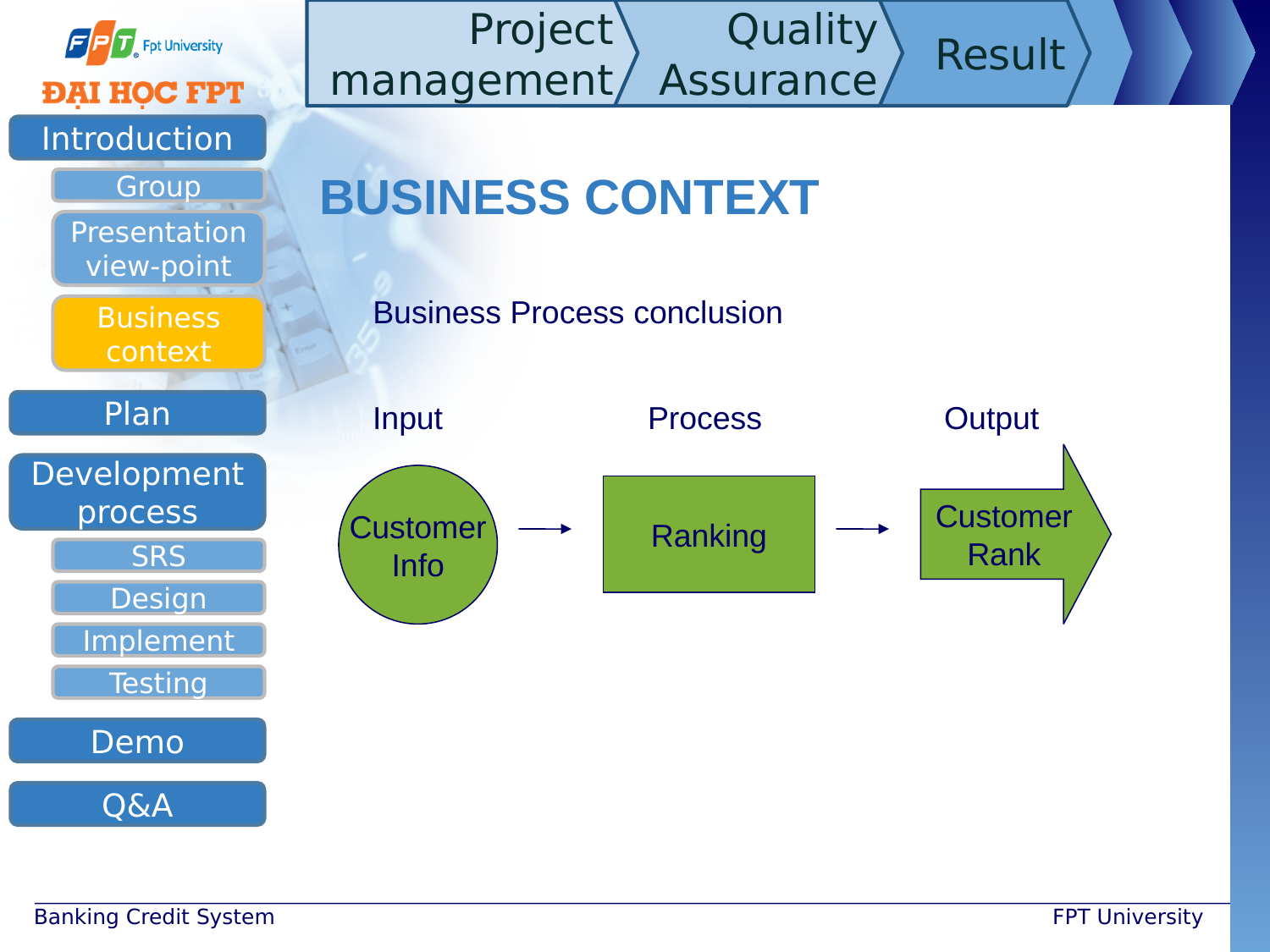

Project management
Quality Assurance
Result
Introduction
Group
Presentation view-point
Business context
Development process
SRS
Design
Implement
Testing
Demo
Q&A
Plan
BUSINESS CONTEXT
Business Process conclusion
Input
Process
Output
Customer
Rank
Customer
Info
Ranking

Banking Credit System
FPT University